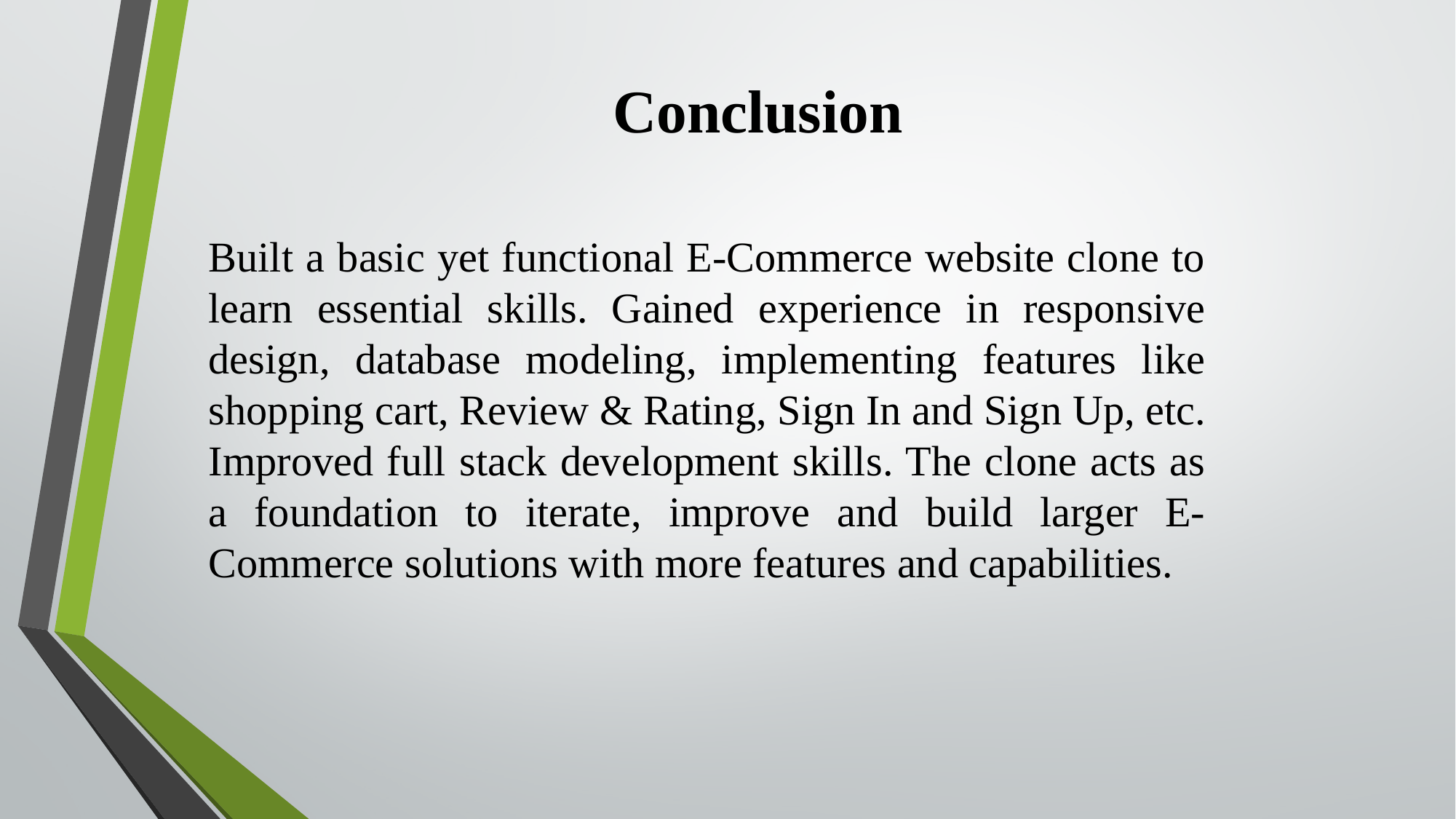

# Conclusion
Built a basic yet functional E-Commerce website clone to learn essential skills. Gained experience in responsive design, database modeling, implementing features like shopping cart, Review & Rating, Sign In and Sign Up, etc. Improved full stack development skills. The clone acts as a foundation to iterate, improve and build larger E-Commerce solutions with more features and capabilities.